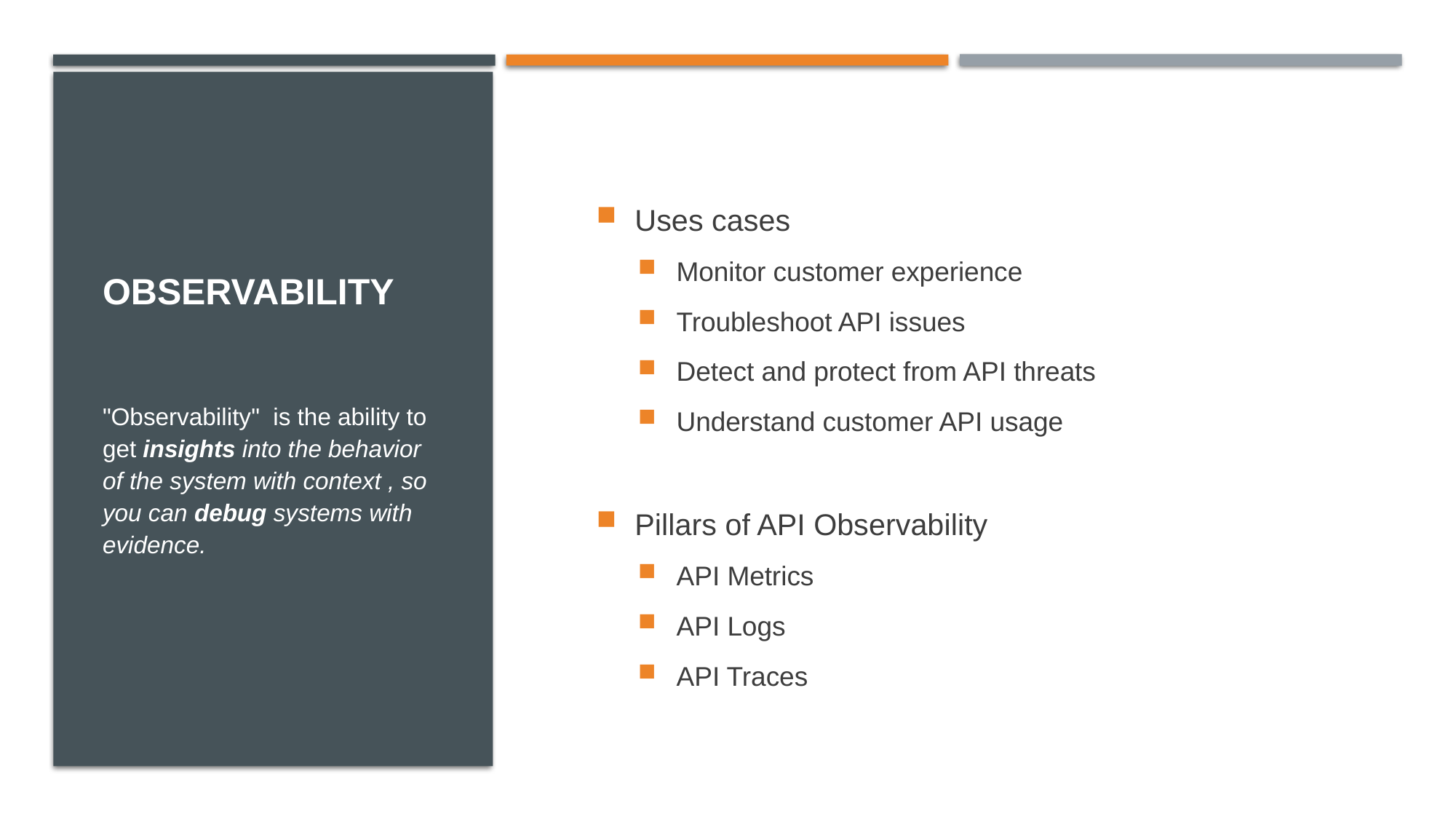

# Observability

Uses cases
Monitor customer experience
Troubleshoot API issues
Detect and protect from API threats
Understand customer API usage

Pillars of API Observability
API Metrics
API Logs
API Traces

"Observability"  is the ability to get insights into the behavior of the system with context , so you can debug systems with evidence.